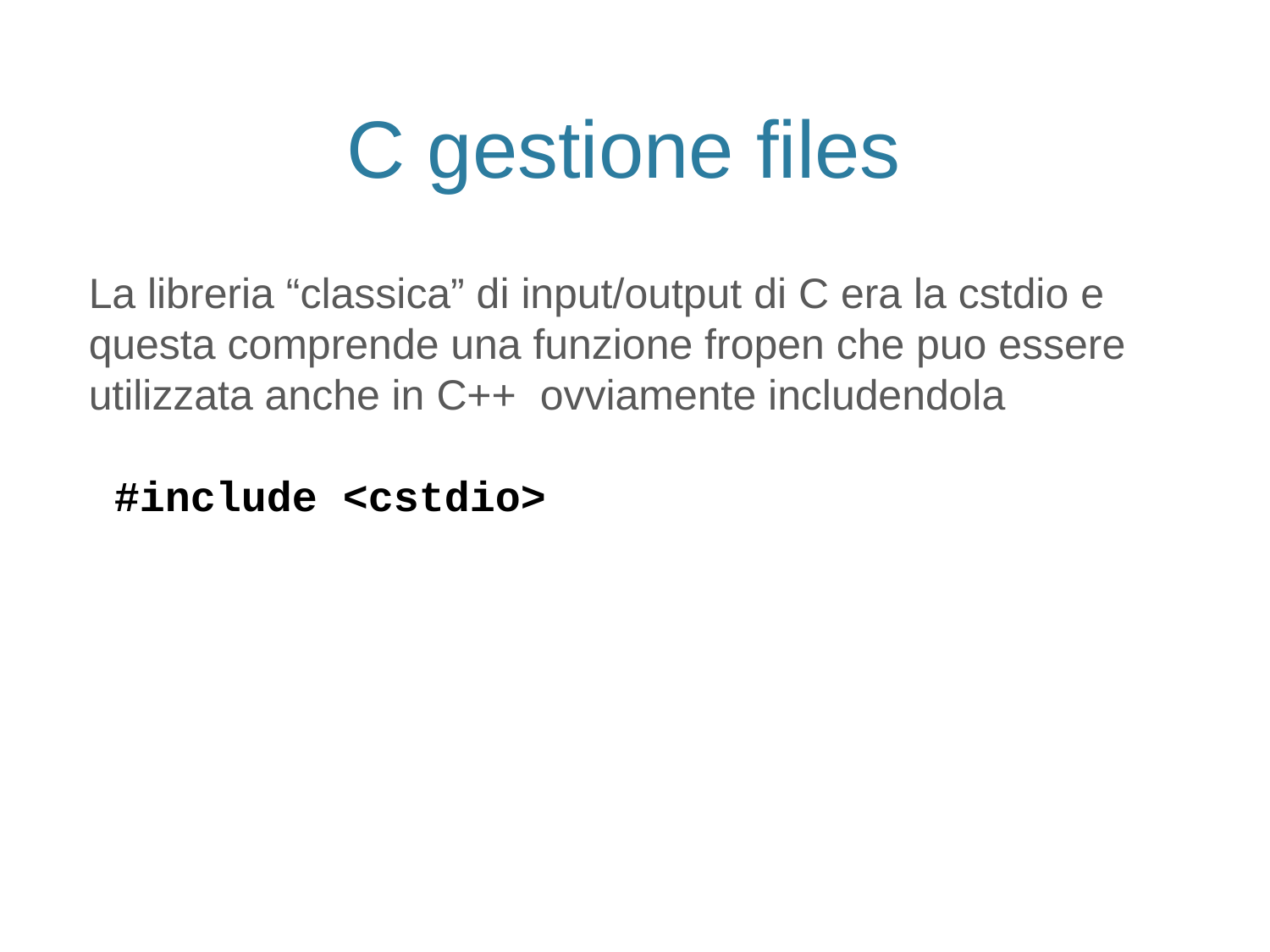

C gestione files

La libreria “classica” di input/output di C era la cstdio e questa comprende una funzione fropen che puo essere utilizzata anche in C++  ovviamente includendola

 #include <cstdio>